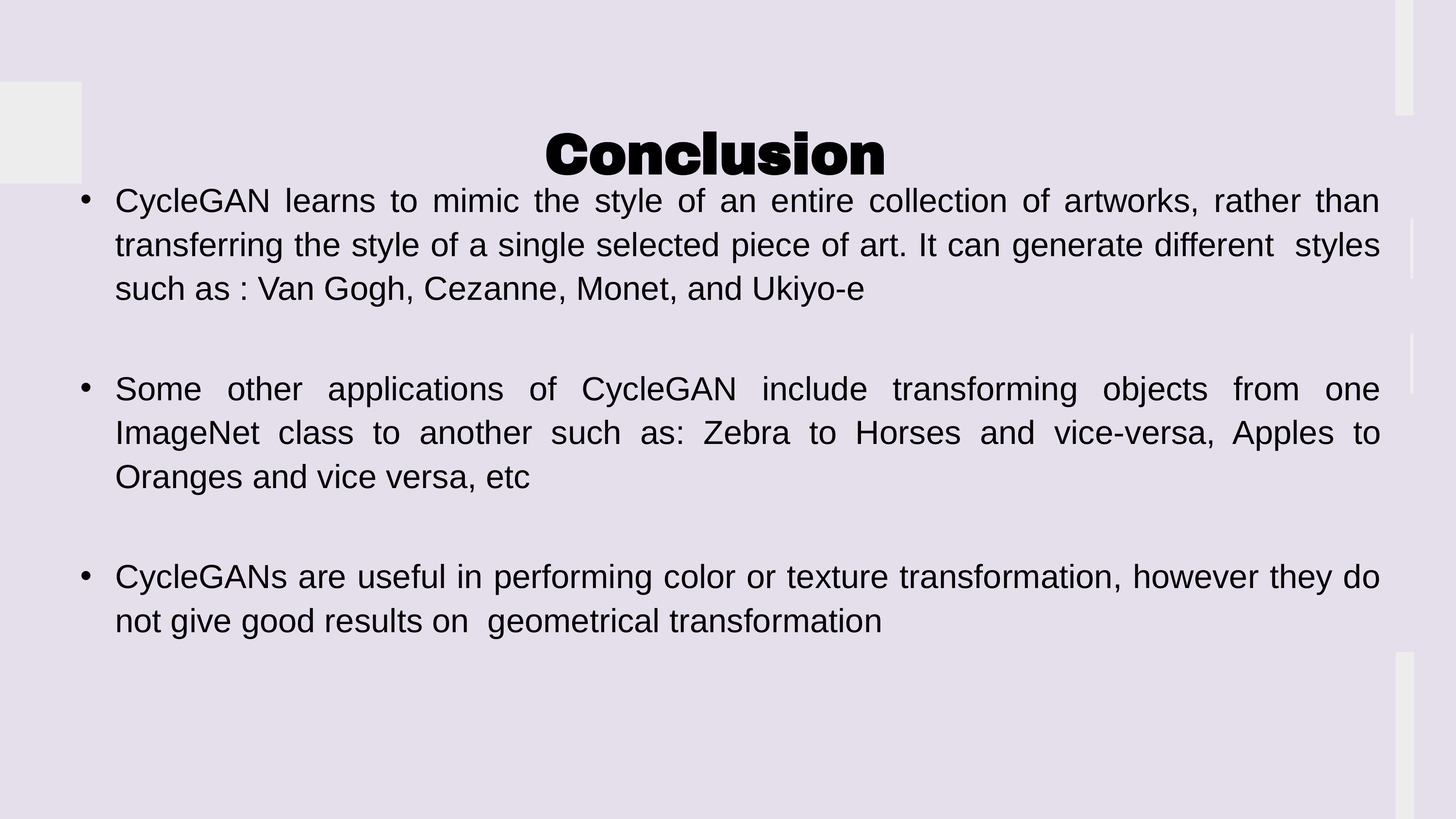

Conclusion
CycleGAN learns to mimic the style of an entire collection of artworks, rather than transferring the style of a single selected piece of art. It can generate different  styles such as : Van Gogh, Cezanne, Monet, and Ukiyo-e

Some other applications of CycleGAN include transforming objects from one ImageNet class to another such as: Zebra to Horses and vice-versa, Apples to Oranges and vice versa, etc

CycleGANs are useful in performing color or texture transformation, however they do not give good results on  geometrical transformation